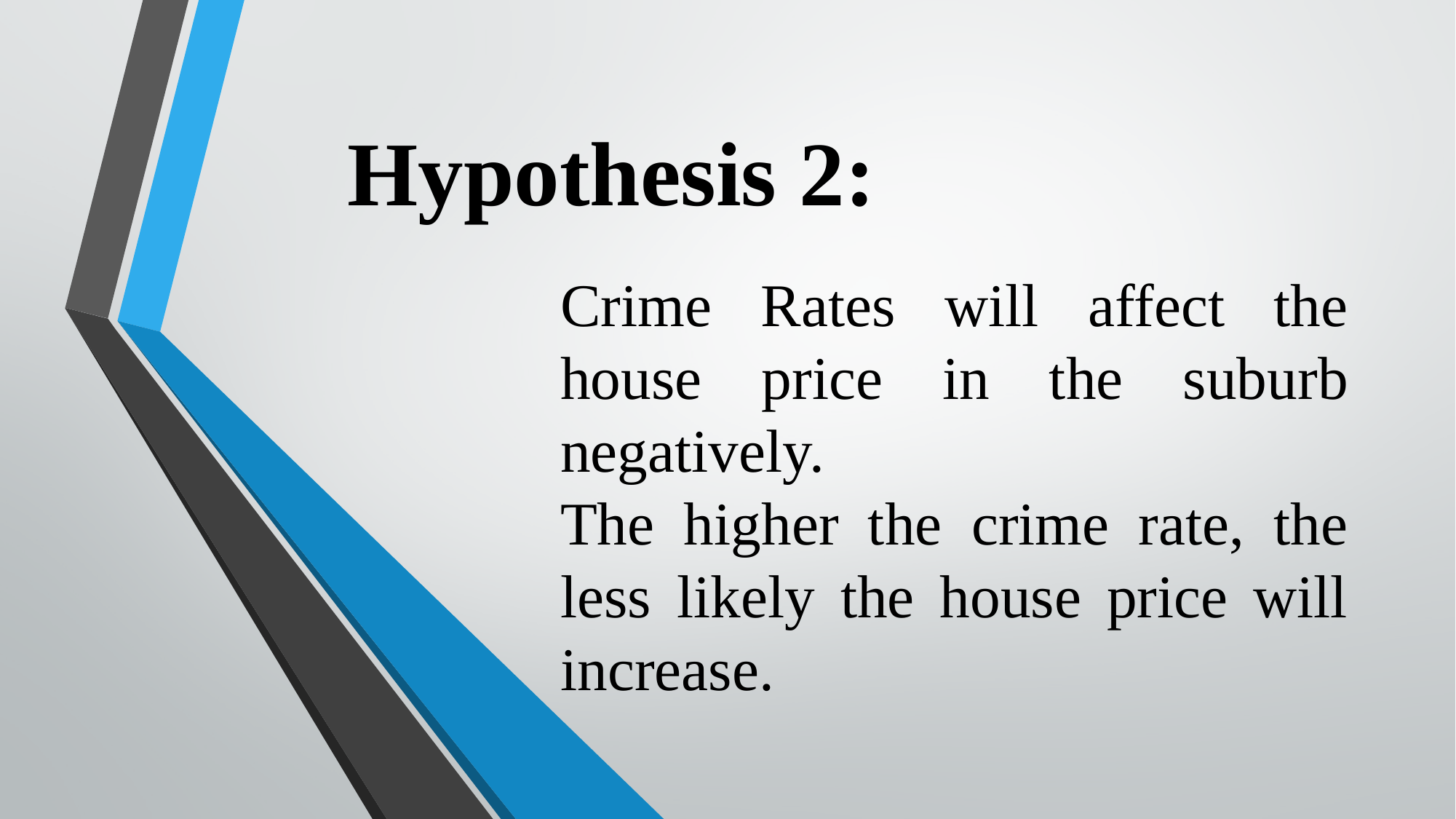

# Hypothesis 2:
Crime Rates will affect the house price in the suburb negatively.
The higher the crime rate, the less likely the house price will increase.